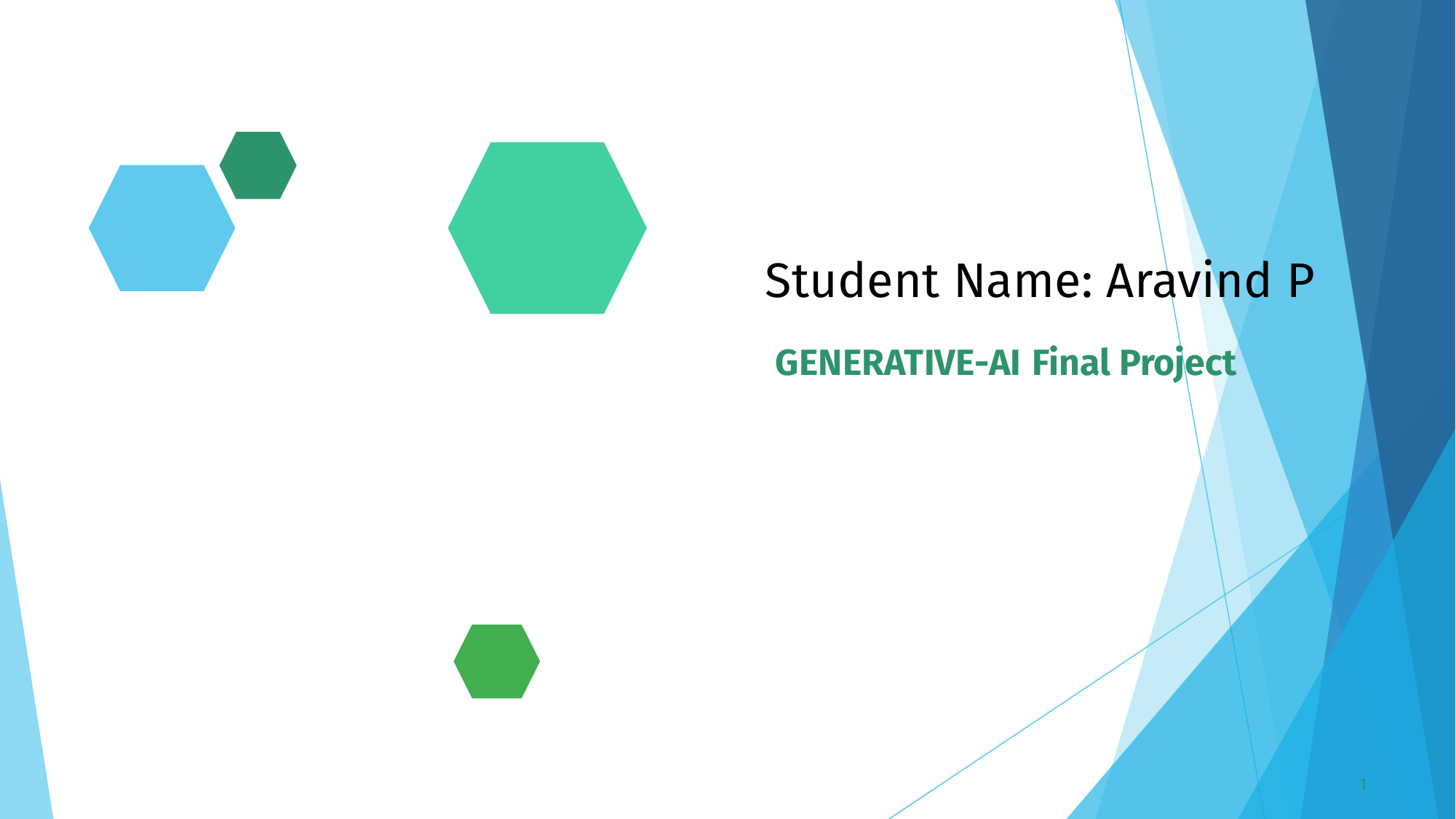

# Student Name: Aravind P
GENERATIVE-AI Final Project

1